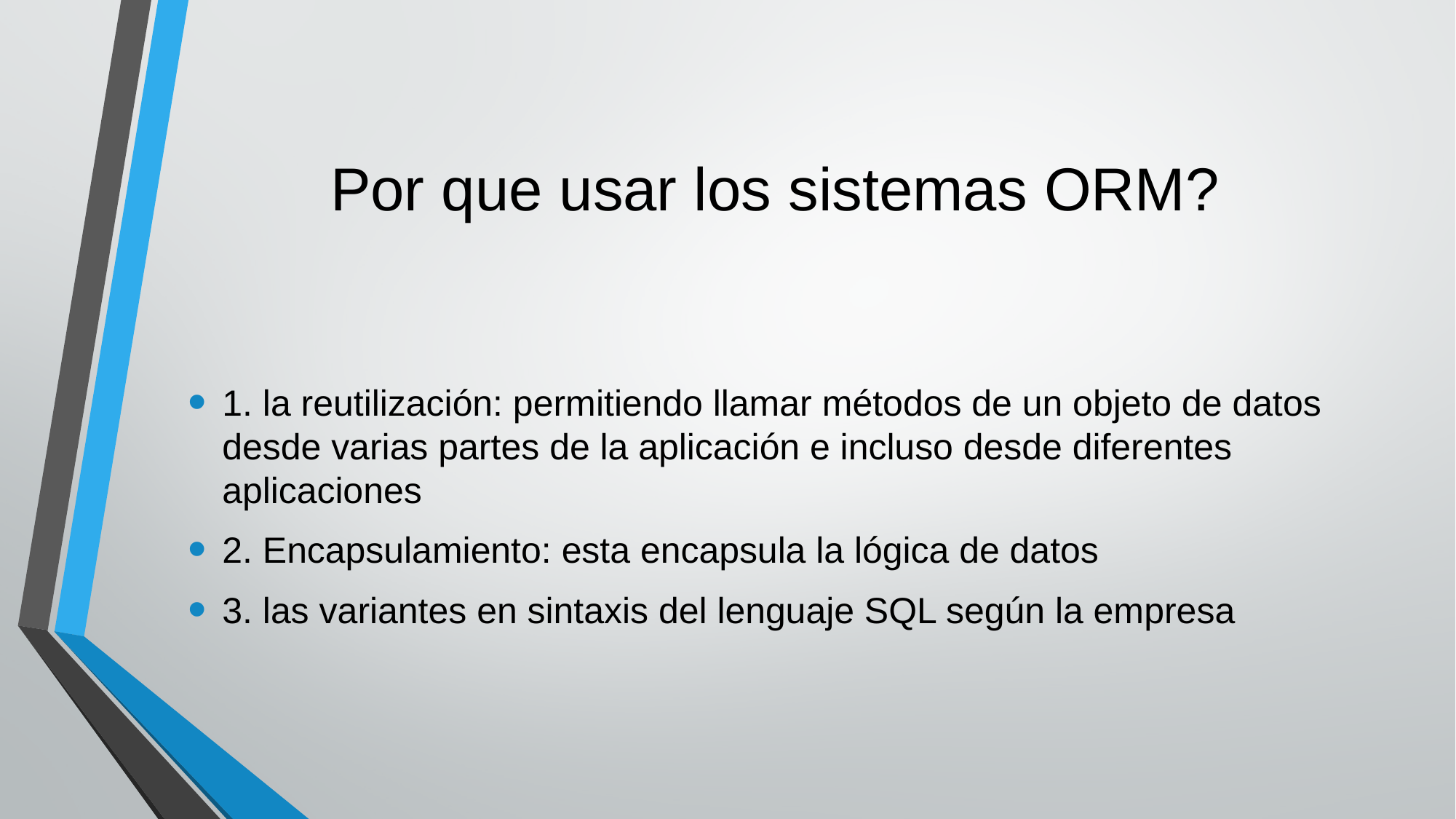

# Por que usar los sistemas ORM?
1. la reutilización: permitiendo llamar métodos de un objeto de datos desde varias partes de la aplicación e incluso desde diferentes aplicaciones
2. Encapsulamiento: esta encapsula la lógica de datos
3. las variantes en sintaxis del lenguaje SQL según la empresa